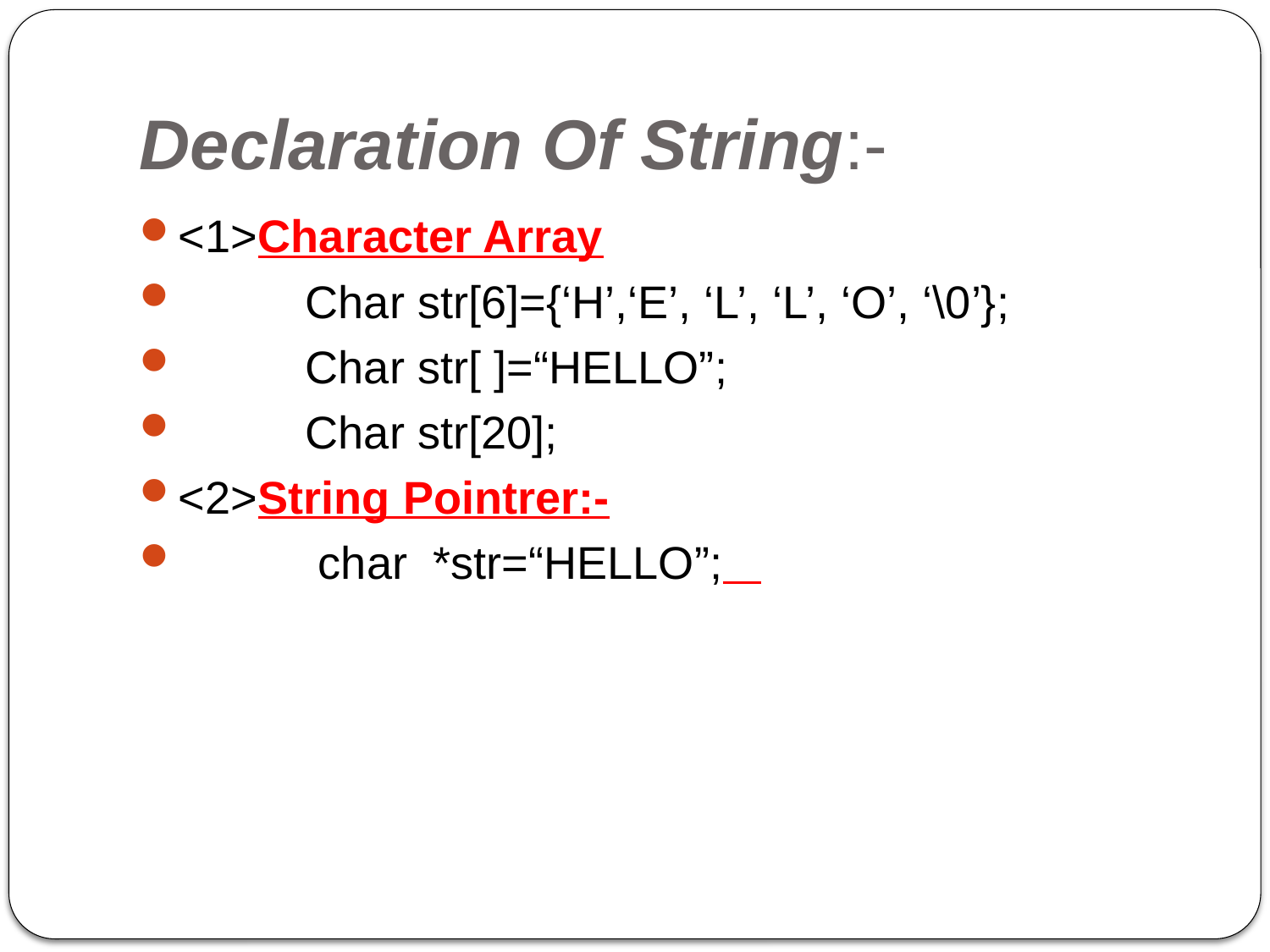

# Declaration Of String:-
<1>Character Array
          Char str[6]={‘H’,‘E’, ‘L’, ‘L’, ‘O’, ‘\0’};
          Char str[ ]=“HELLO”;
          Char str[20];
<2>String Pointrer:-
           char  *str=“HELLO”;